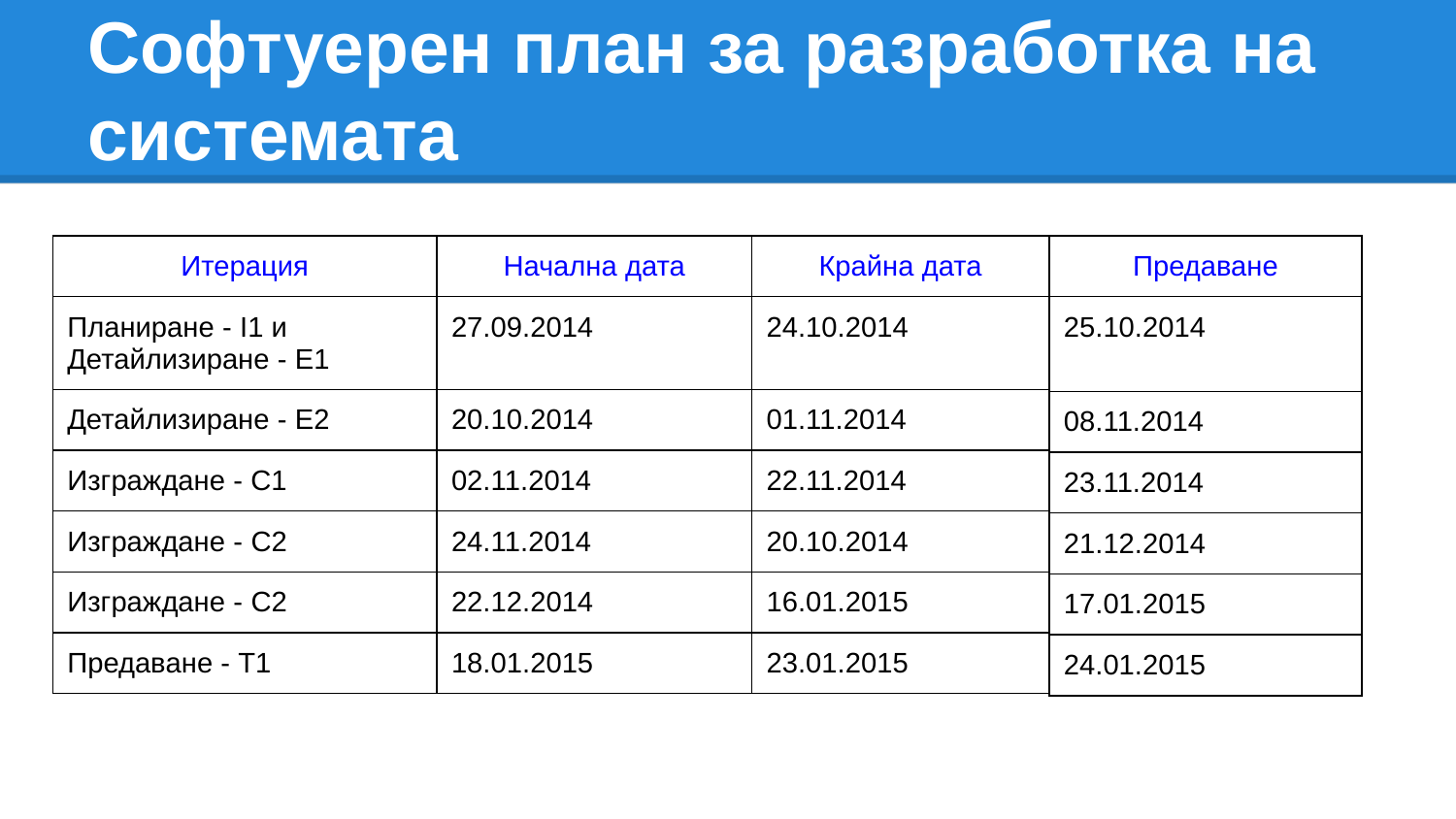

# Софтуерен план за разработка на системата
| Итерация | Начална дата | Крайна дата |
| --- | --- | --- |
| Планиране - I1 и Детайлизиране - E1 | 27.09.2014 | 24.10.2014 |
| Детайлизиране - E2 | 20.10.2014 | 01.11.2014 |
| Изграждане - C1 | 02.11.2014 | 22.11.2014 |
| Изграждане - C2 | 24.11.2014 | 20.10.2014 |
| Изграждане - C2 | 22.12.2014 | 16.01.2015 |
| Предаване - T1 | 18.01.2015 | 23.01.2015 |
| Предаване |
| --- |
| 25.10.2014 |
| 08.11.2014 |
| 23.11.2014 |
| 21.12.2014 |
| 17.01.2015 |
| 24.01.2015 |